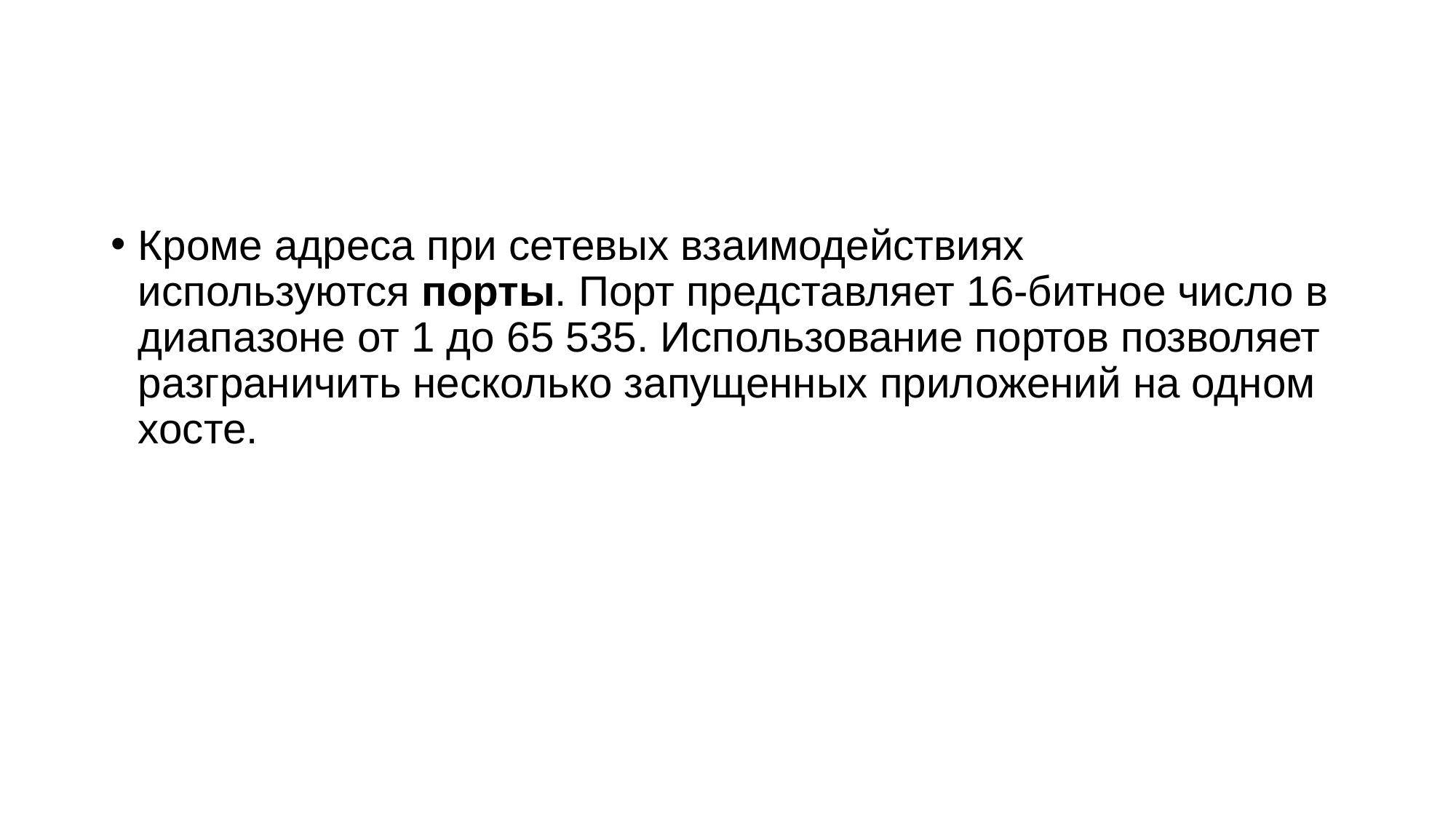

#
Кроме адреса при сетевых взаимодействиях используются порты. Порт представляет 16-битное число в диапазоне от 1 до 65 535. Использование портов позволяет разграничить несколько запущенных приложений на одном хосте.